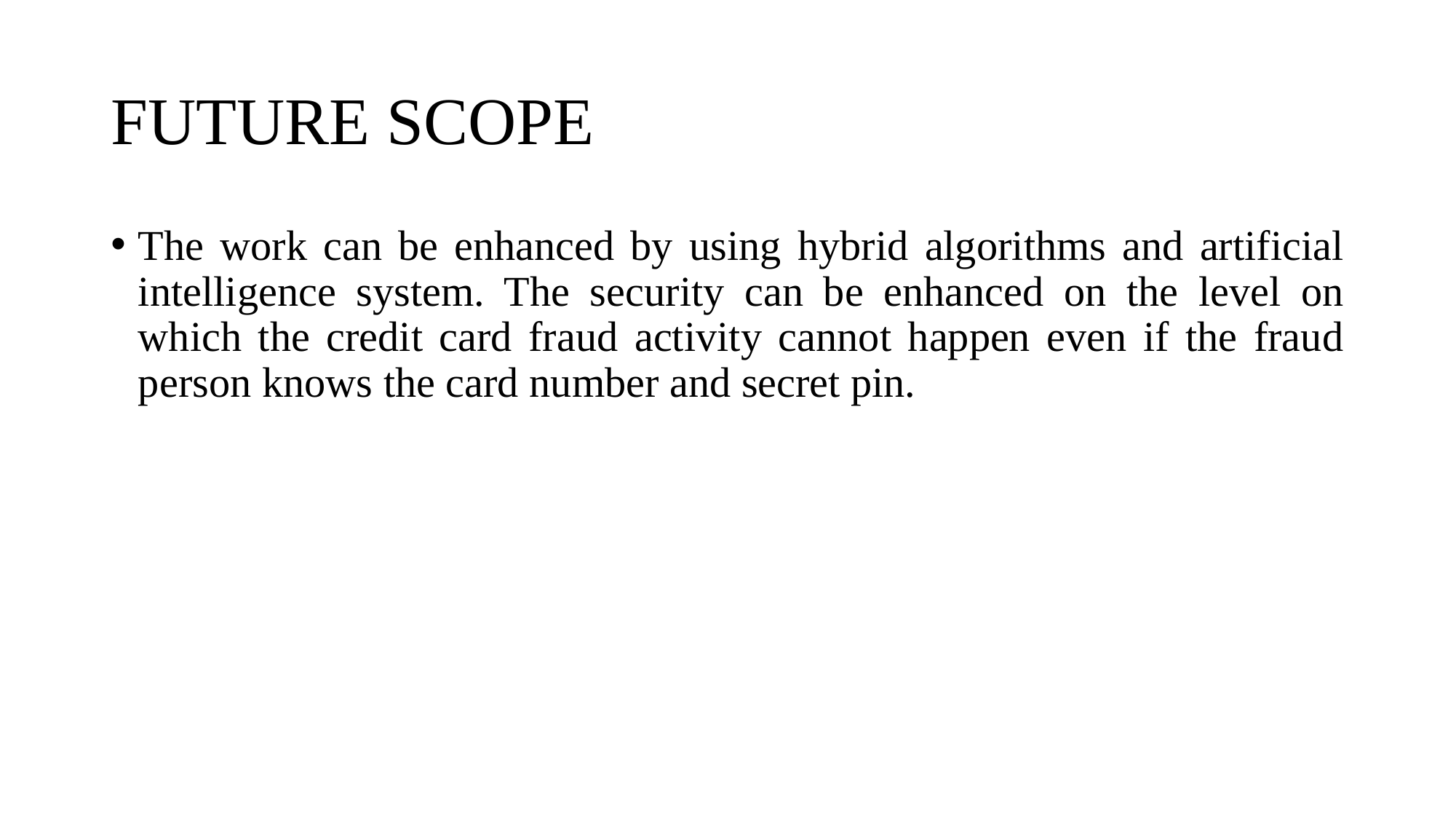

# FUTURE SCOPE
The work can be enhanced by using hybrid algorithms and artificial intelligence system. The security can be enhanced on the level on which the credit card fraud activity cannot happen even if the fraud person knows the card number and secret pin.